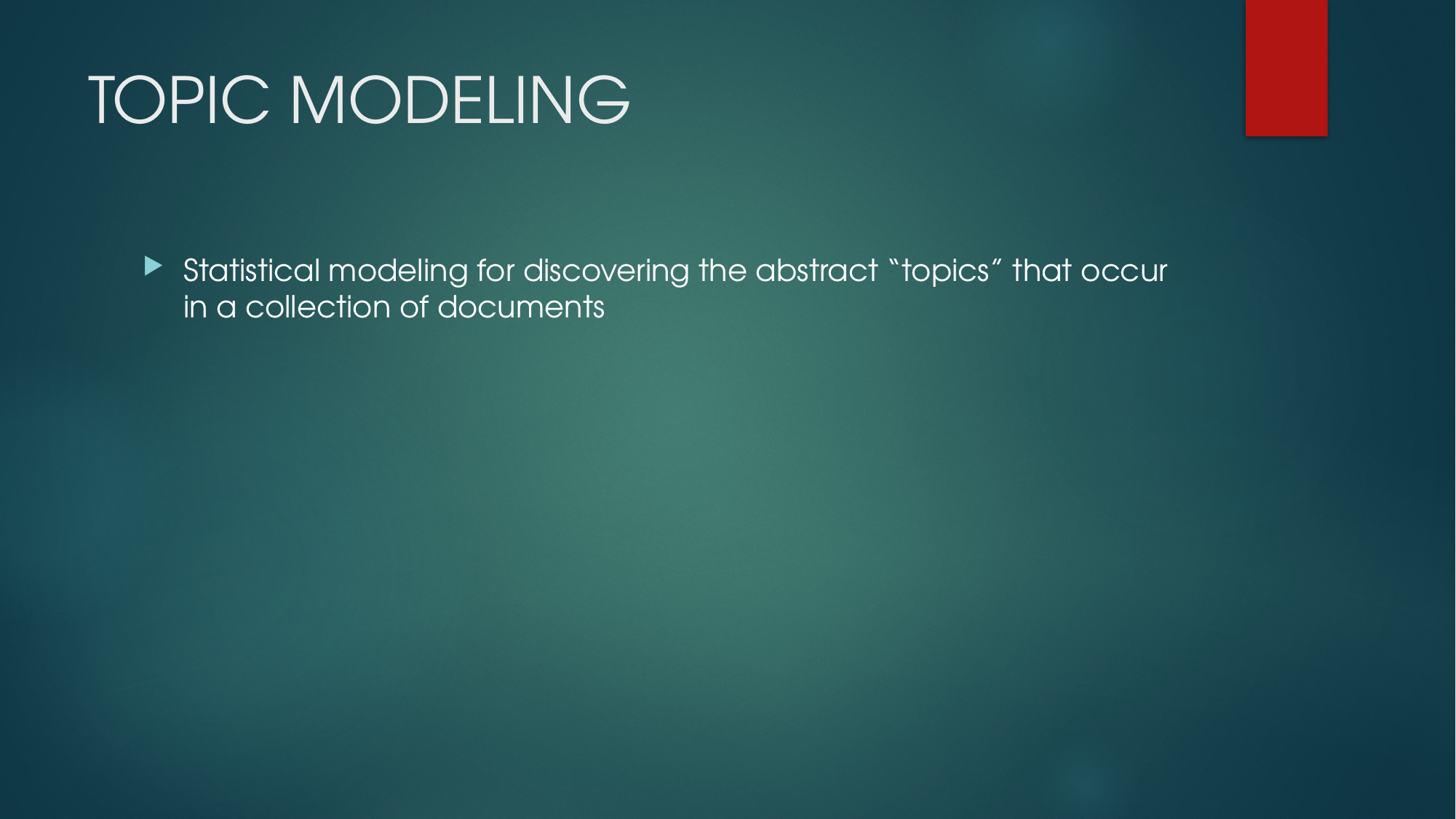

# TOPIC MODELING
Statistical modeling for discovering the abstract “topics” that occur in a collection of documents